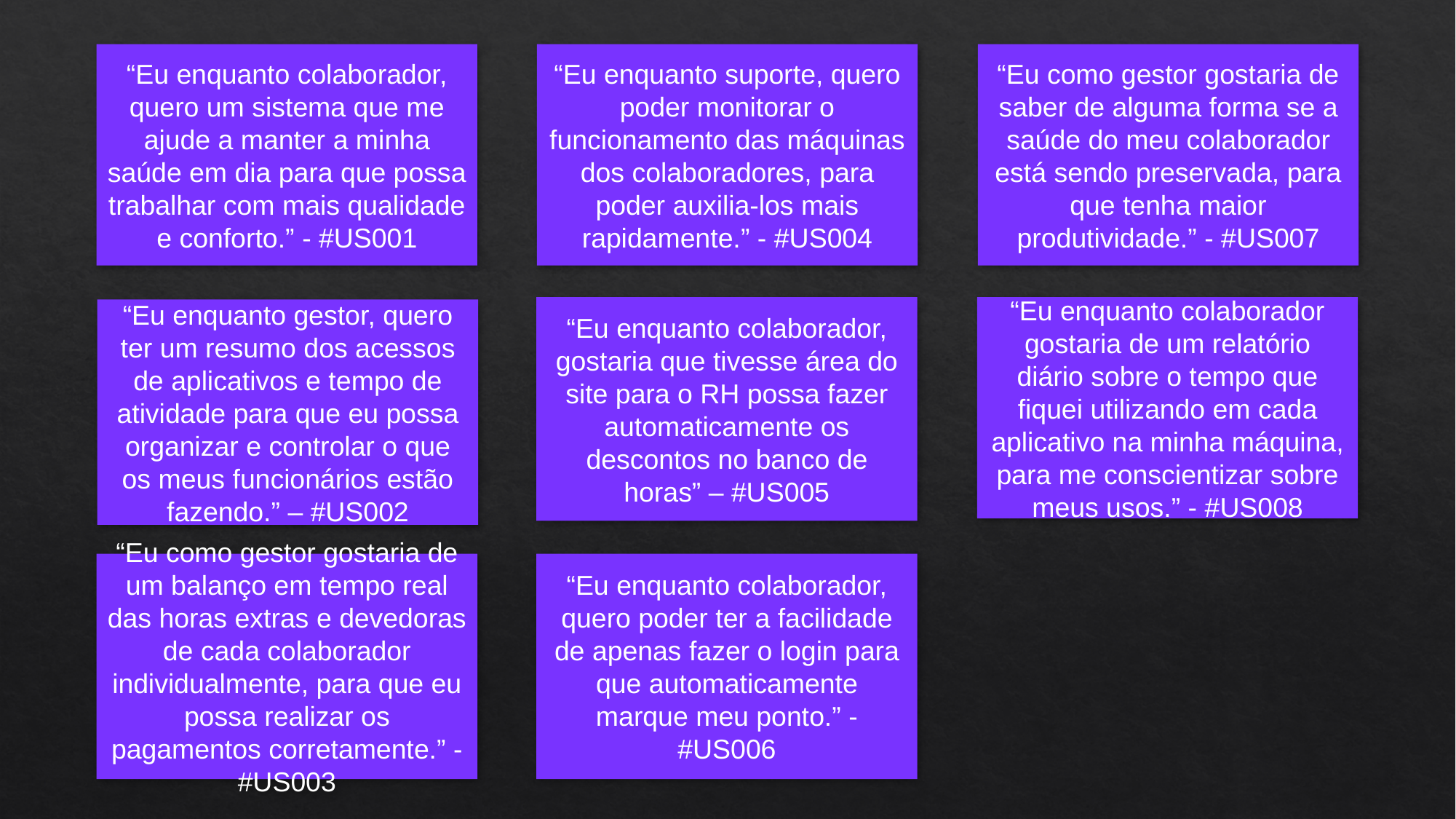

“Eu enquanto suporte, quero poder monitorar o funcionamento das máquinas dos colaboradores, para poder auxilia-los mais rapidamente.” - #US004
“Eu como gestor gostaria de saber de alguma forma se a saúde do meu colaborador está sendo preservada, para que tenha maior produtividade.” - #US007
“Eu enquanto colaborador, quero um sistema que me ajude a manter a minha saúde em dia para que possa trabalhar com mais qualidade e conforto.” - #US001
“Eu enquanto colaborador, gostaria que tivesse área do site para o RH possa fazer automaticamente os descontos no banco de horas” – #US005
“Eu enquanto colaborador gostaria de um relatório diário sobre o tempo que fiquei utilizando em cada aplicativo na minha máquina, para me conscientizar sobre meus usos.” - #US008
“Eu enquanto gestor, quero ter um resumo dos acessos de aplicativos e tempo de atividade para que eu possa organizar e controlar o que os meus funcionários estão fazendo.” – #US002
“Eu como gestor gostaria de um balanço em tempo real das horas extras e devedoras de cada colaborador individualmente, para que eu possa realizar os pagamentos corretamente.” - #US003
“Eu enquanto colaborador, quero poder ter a facilidade de apenas fazer o login para que automaticamente marque meu ponto.” - #US006